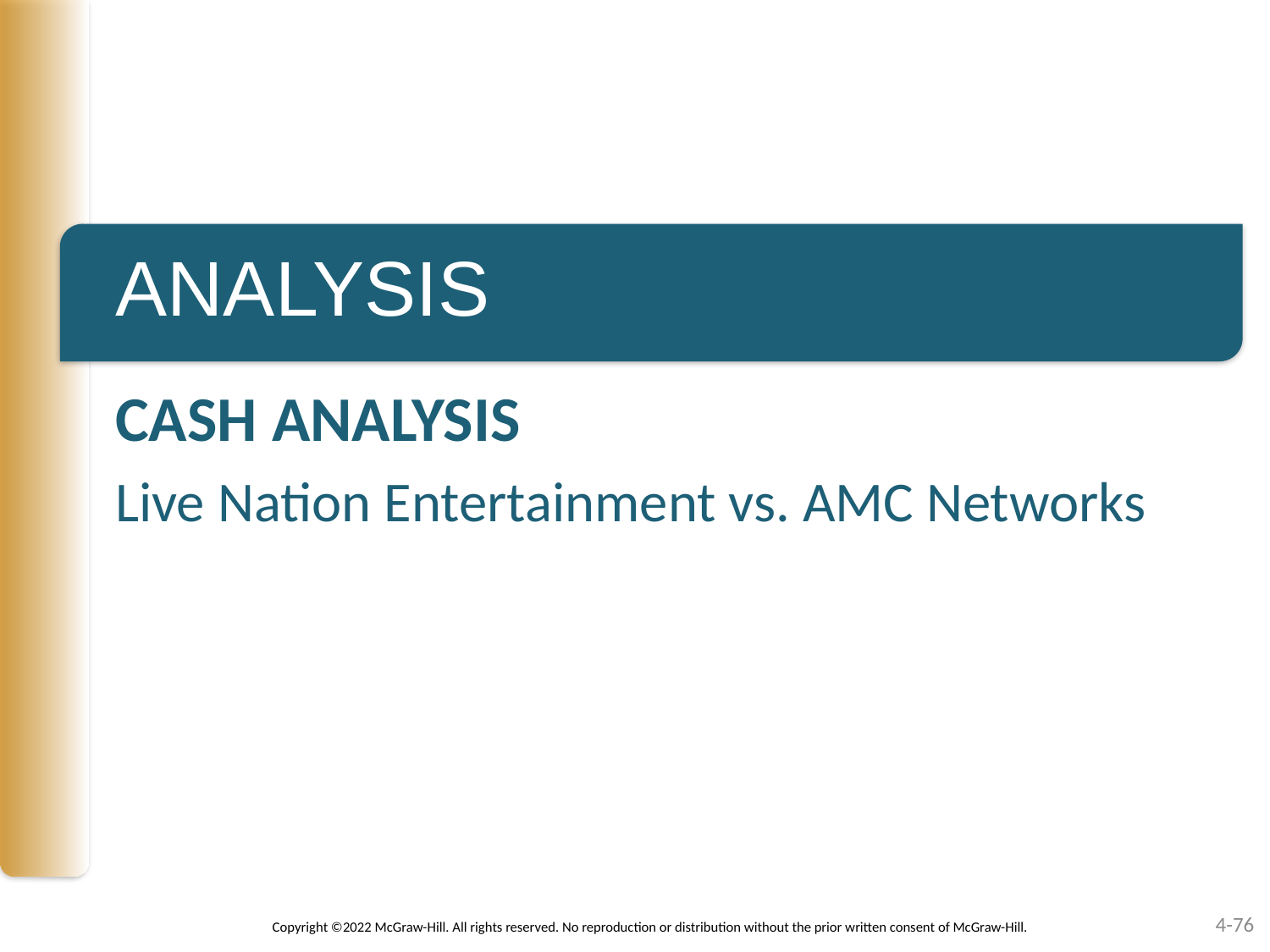

# ANALYSIS
CASH ANALYSIS
Live Nation Entertainment vs. AMC Networks

4-76
Copyright ©2022 McGraw-Hill. All rights reserved. No reproduction or distribution without the prior written consent of McGraw-Hill.